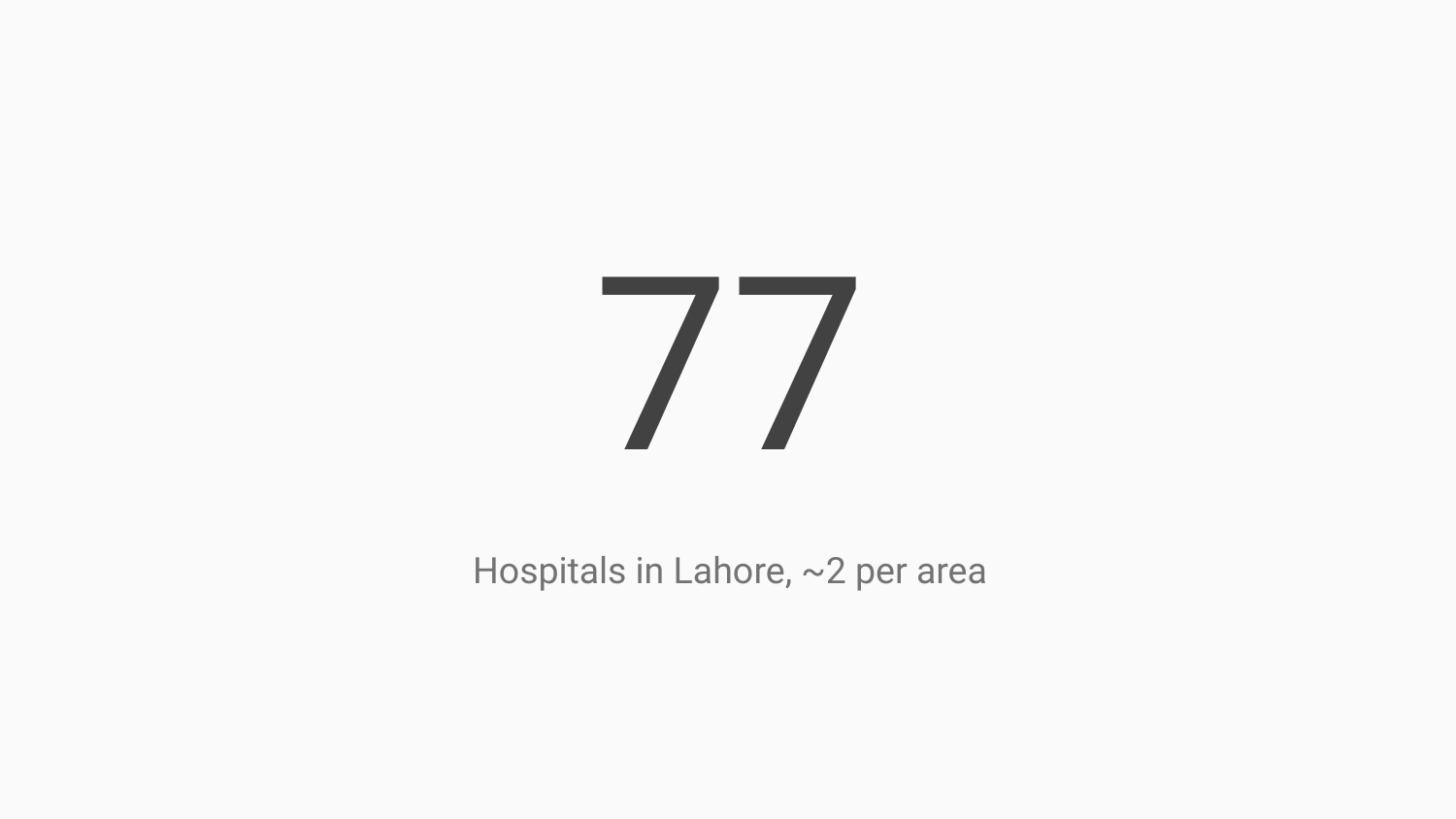

# 77
Hospitals in Lahore, ~2 per area